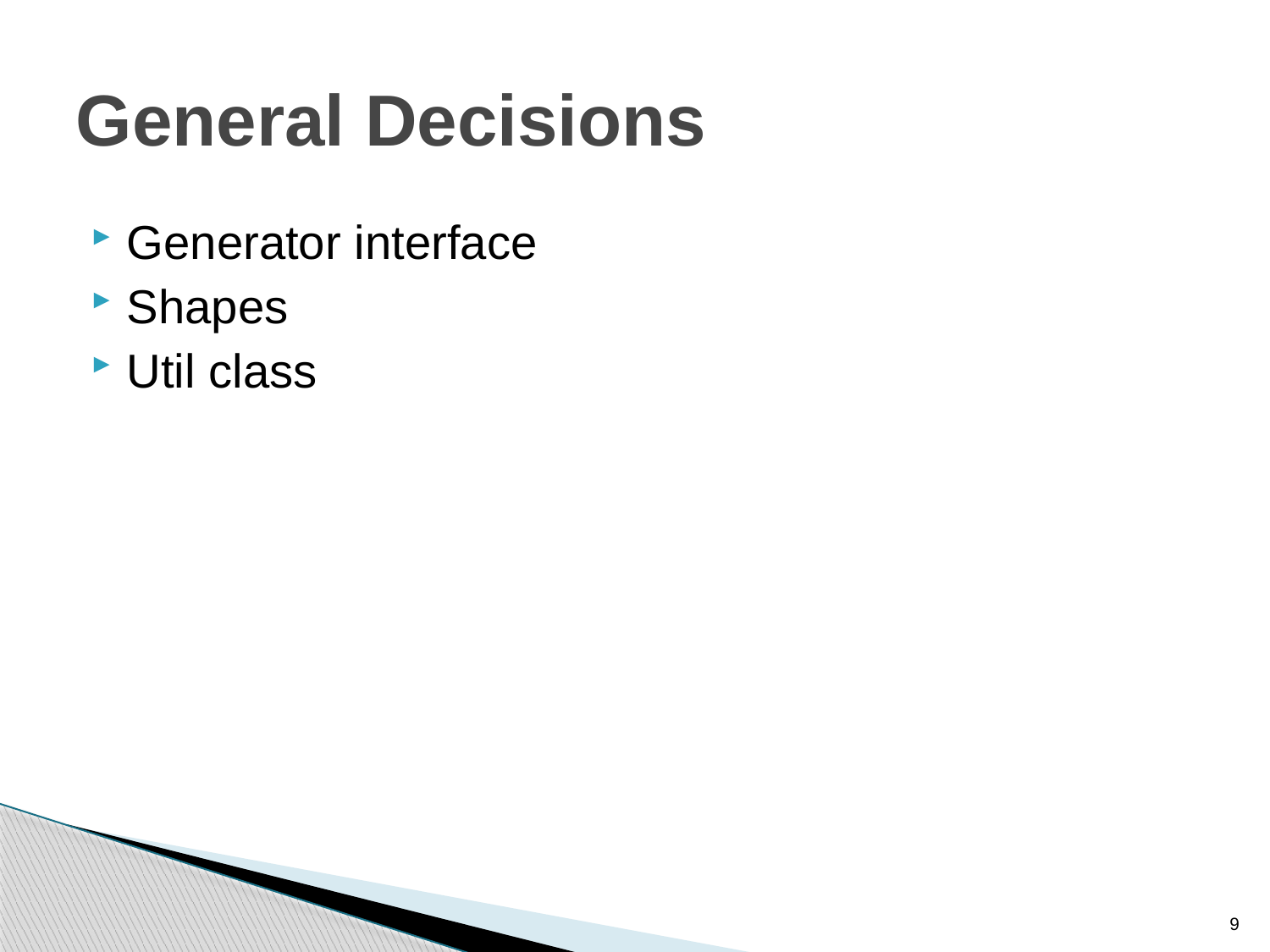

# General Decisions
Generator interface
Shapes
Util class

9